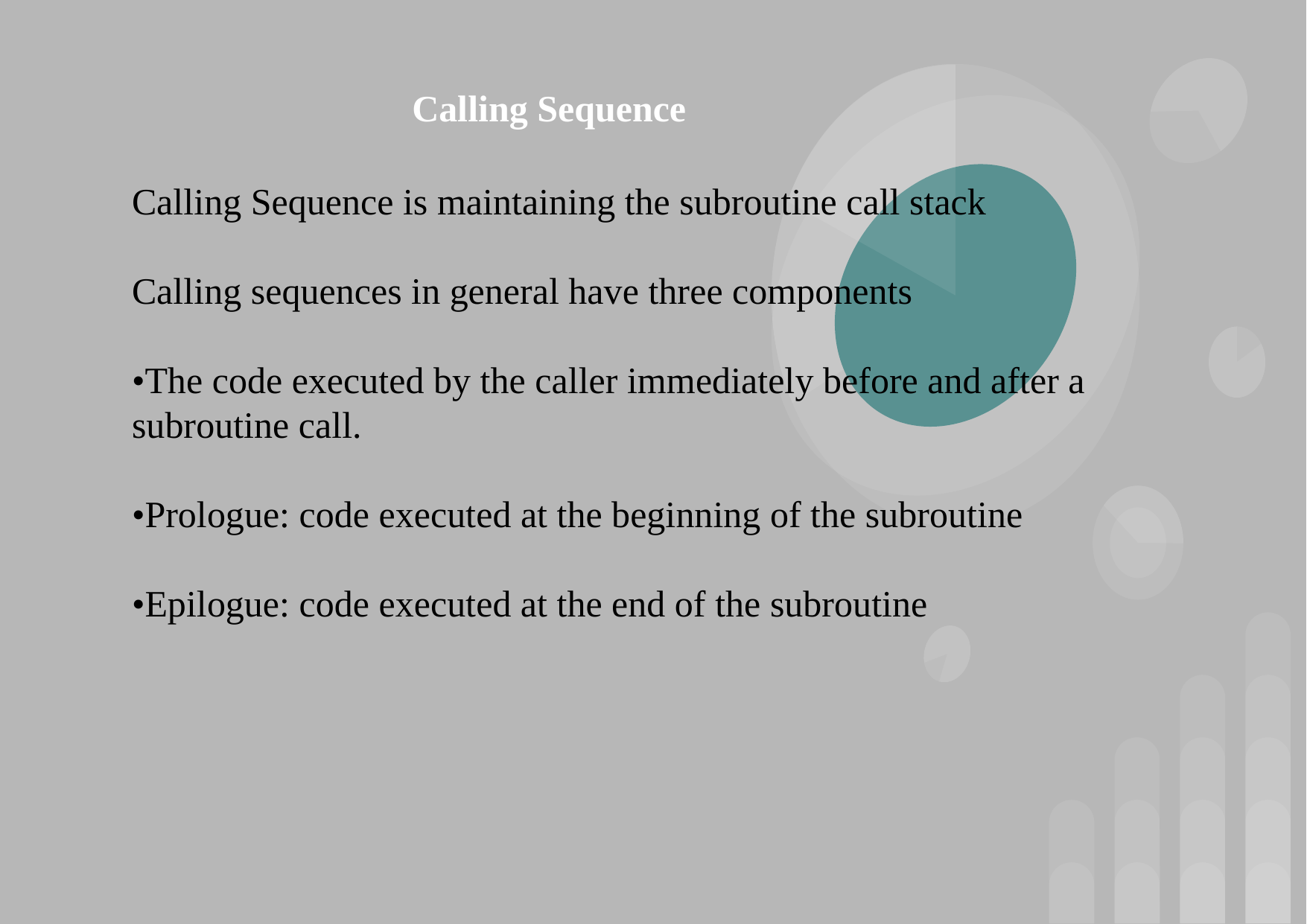

Calling Sequence
# Calling Sequence is maintaining the subroutine call stack

Calling sequences in general have three components

•The code executed by the caller immediately before and after a subroutine call.

•Prologue: code executed at the beginning of the subroutine

•Epilogue: code executed at the end of the subroutine